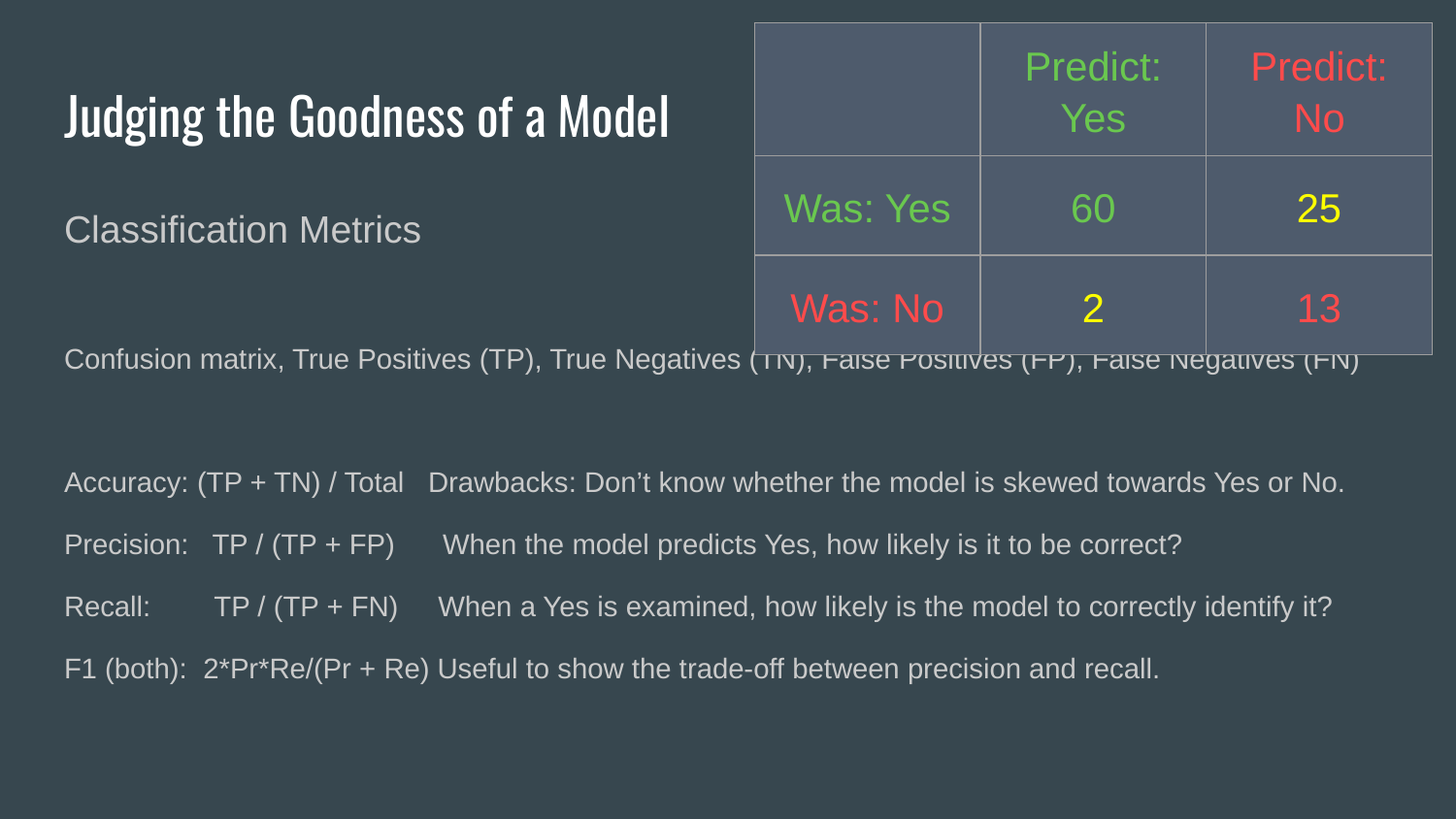

|  | Predict: Yes | Predict: No |
| --- | --- | --- |
| Was: Yes | 60 | 25 |
| Was: No | 2 | 13 |
# Judging the Goodness of a Model
Classification Metrics

Confusion matrix, True Positives (TP), True Negatives (TN), False Positives (FP), False Negatives (FN)

Accuracy: (TP + TN) / Total   Drawbacks: Don’t know whether the model is skewed towards Yes or No.
Precision:   TP / (TP + FP)      When the model predicts Yes, how likely is it to be correct?
Recall:        TP / (TP + FN)     When a Yes is examined, how likely is the model to correctly identify it?
F1 (both):  2*Pr*Re/(Pr + Re) Useful to show the trade-off between precision and recall.